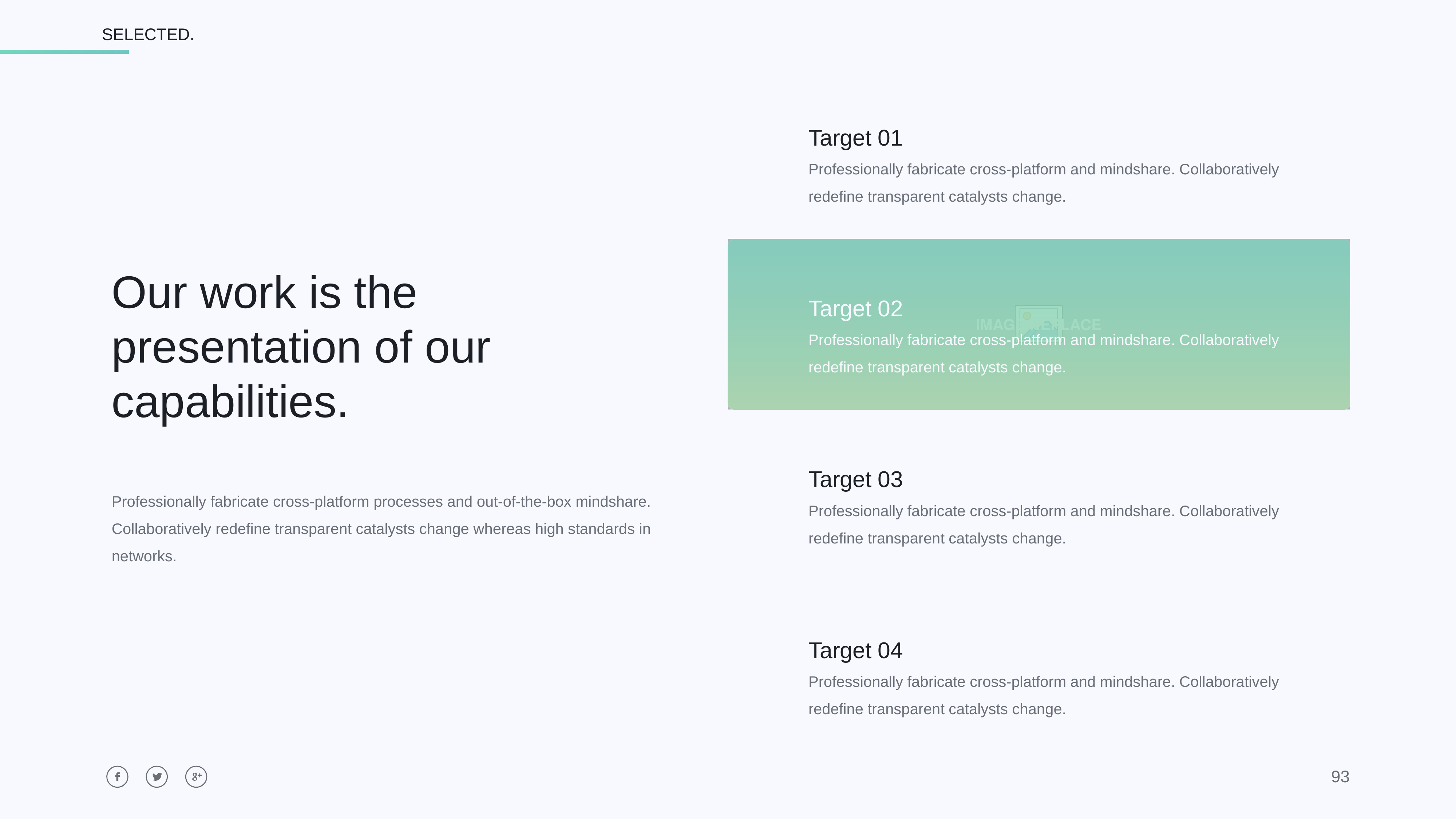

Target 01
Professionally fabricate cross-platform and mindshare. Collaboratively
redefine transparent catalysts change.

Our work is the
presentation of our
capabilities.
Target 02
Professionally fabricate cross-platform and mindshare. Collaboratively
redefine transparent catalysts change.
Target 03
Professionally fabricate cross-platform and mindshare. Collaboratively
redefine transparent catalysts change.
Professionally fabricate cross-platform processes and out-of-the-box mindshare.
Collaboratively redefine transparent catalysts change whereas high standards in
networks.
Target 04
Professionally fabricate cross-platform and mindshare. Collaboratively
redefine transparent catalysts change.